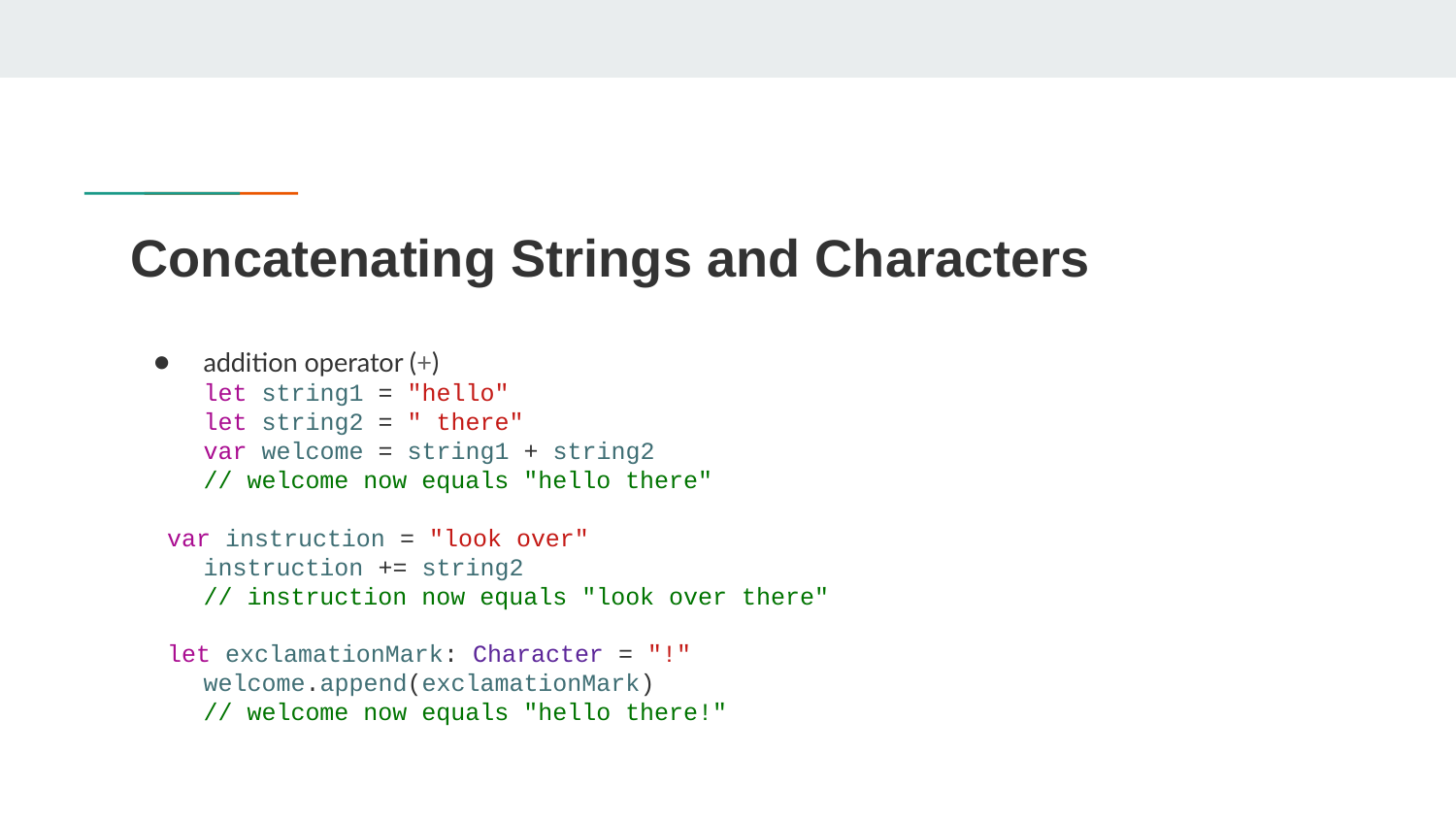

# Concatenating Strings and Characters
addition operator (+)
let string1 = "hello"
let string2 = " there"
var welcome = string1 + string2
// welcome now equals "hello there"

var instruction = "look over"
instruction += string2
// instruction now equals "look over there"

let exclamationMark: Character = "!"
welcome.append(exclamationMark)
// welcome now equals "hello there!"